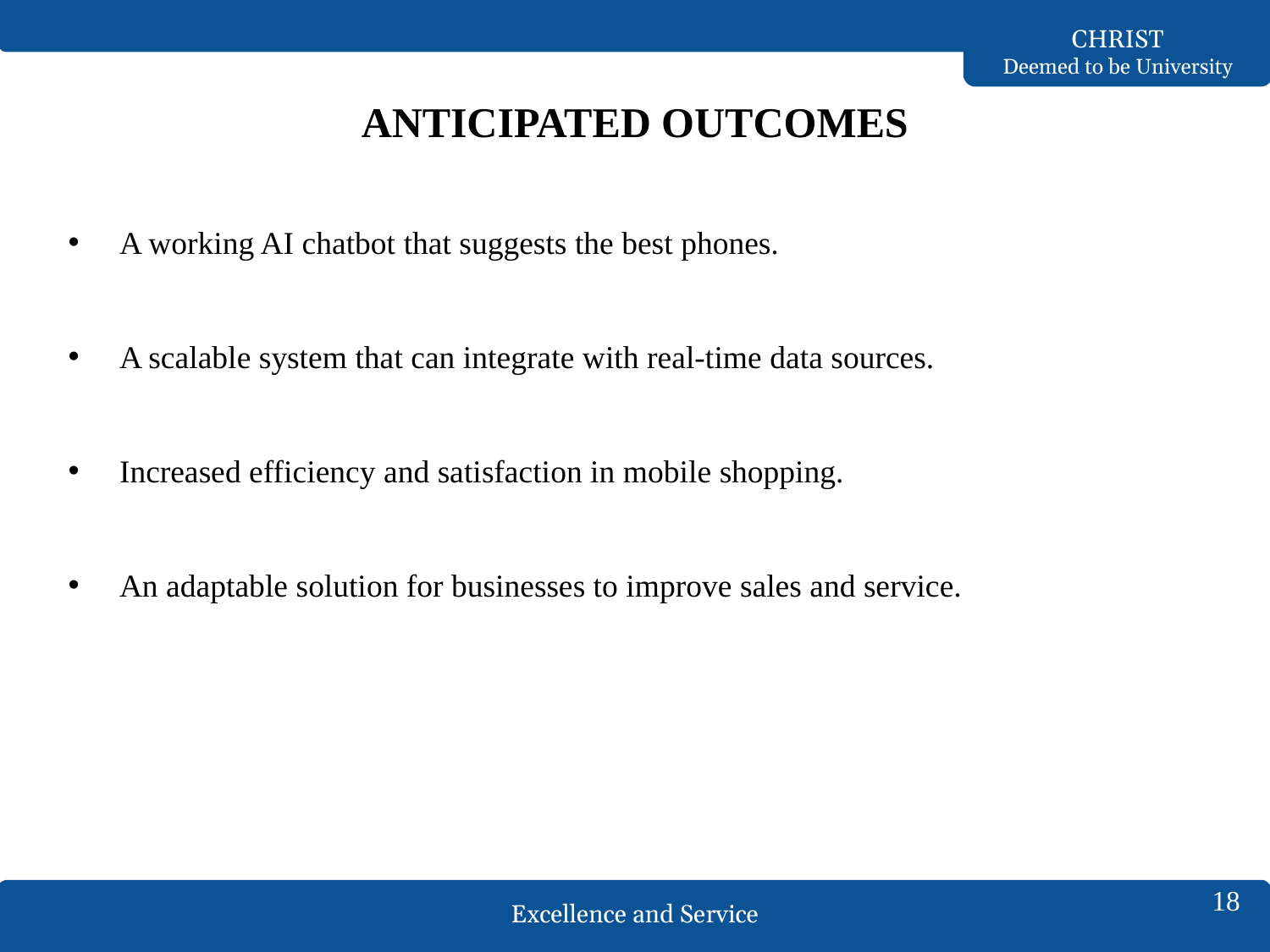

# ANTICIPATED OUTCOMES
A working AI chatbot that suggests the best phones.

A scalable system that can integrate with real-time data sources.

Increased efficiency and satisfaction in mobile shopping.

An adaptable solution for businesses to improve sales and service.
18